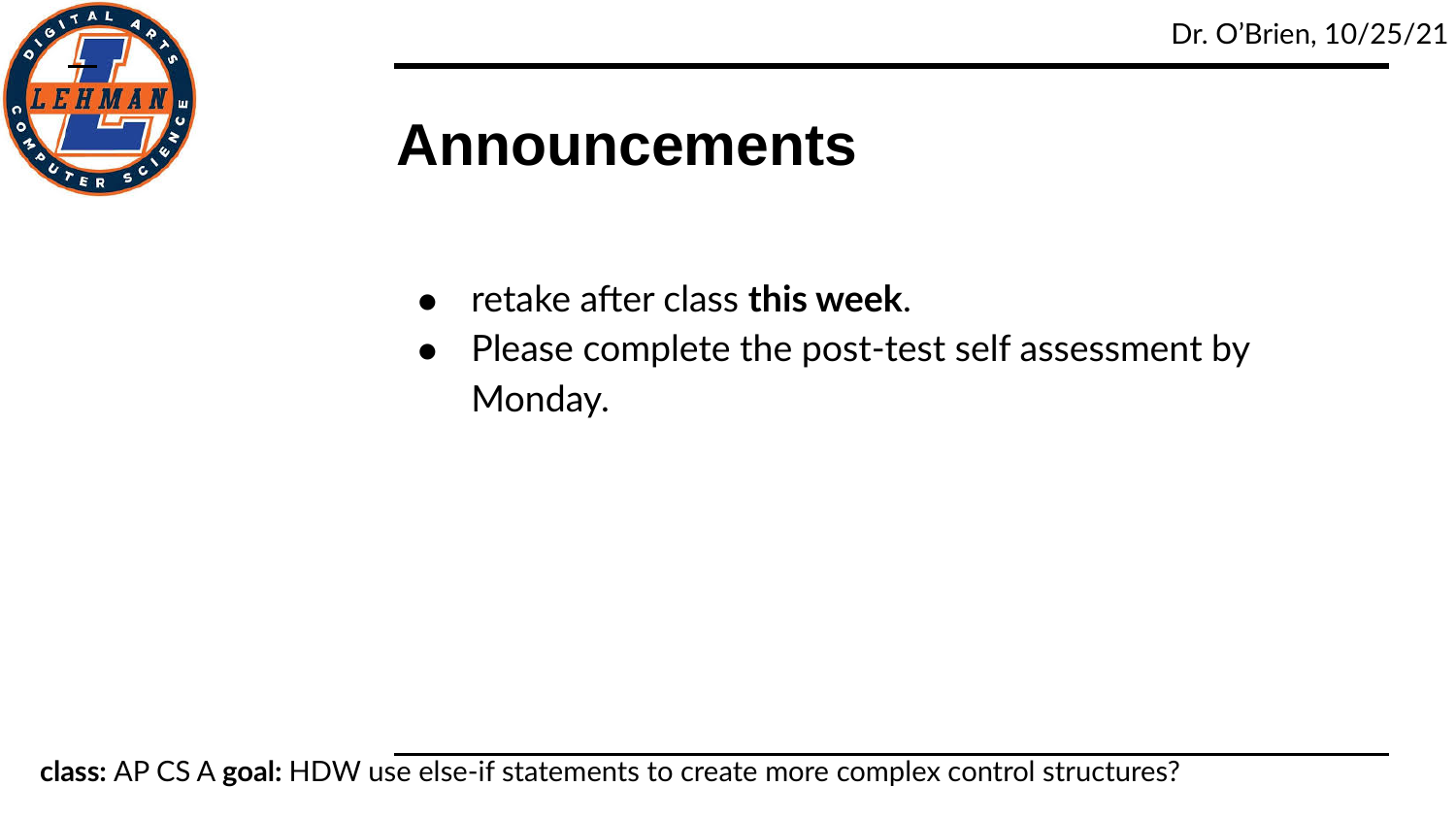

# Announcements
retake after class this week.
Please complete the post-test self assessment by Monday.